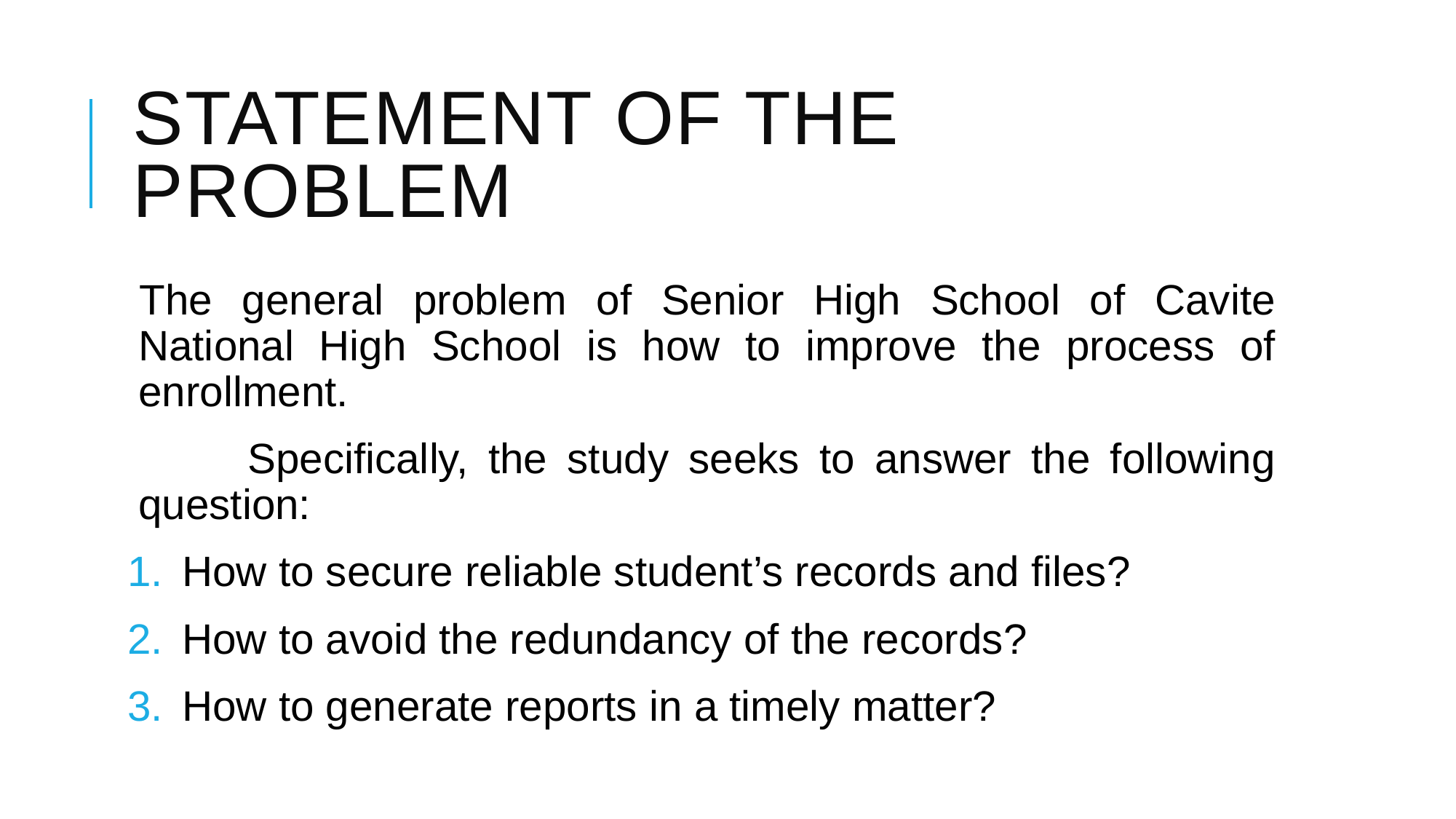

# Statement of the problem
The general problem of Senior High School of Cavite National High School is how to improve the process of enrollment.
	Specifically, the study seeks to answer the following question:
How to secure reliable student’s records and files?
How to avoid the redundancy of the records?
How to generate reports in a timely matter?